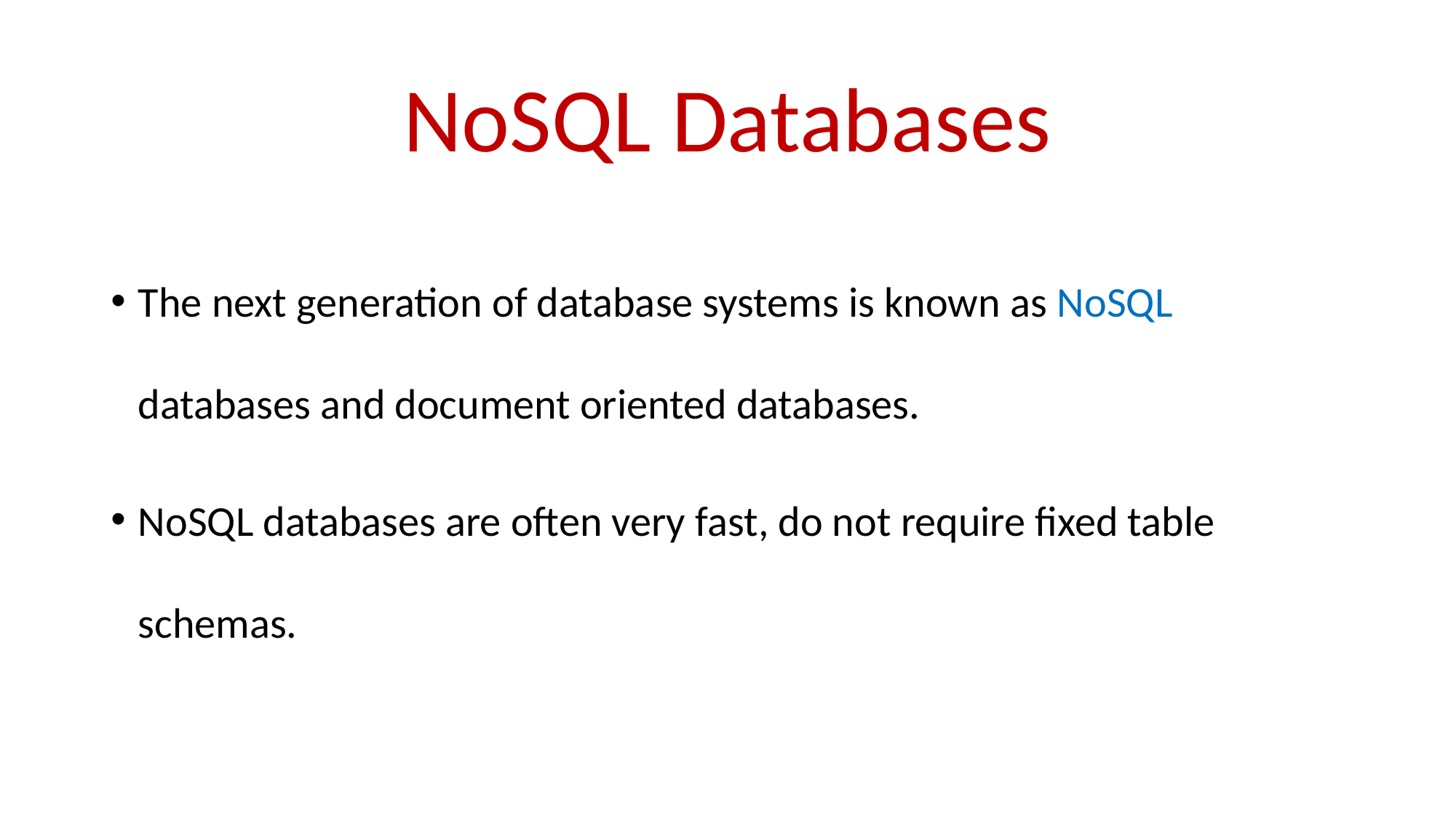

# NoSQL Databases
The next generation of database systems is known as NoSQL databases and document oriented databases.
NoSQL databases are often very fast, do not require fixed table schemas.